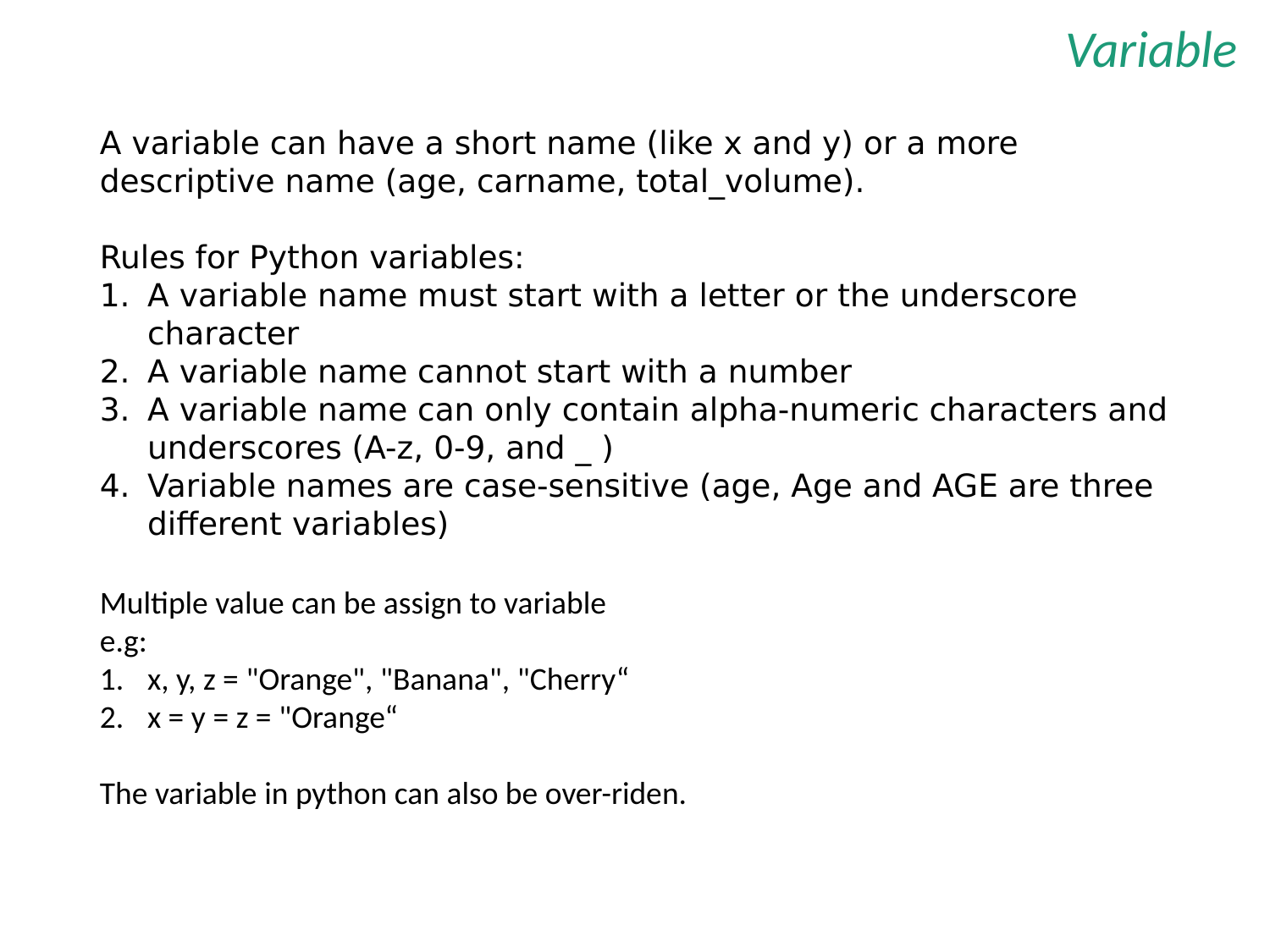

Variable
A variable can have a short name (like x and y) or a more descriptive name (age, carname, total_volume).

Rules for Python variables:
A variable name must start with a letter or the underscore character
A variable name cannot start with a number
A variable name can only contain alpha-numeric characters and underscores (A-z, 0-9, and _ )
Variable names are case-sensitive (age, Age and AGE are three different variables)
Multiple value can be assign to variable
e.g:
x, y, z = "Orange", "Banana", "Cherry“
x = y = z = "Orange“

The variable in python can also be over-riden.